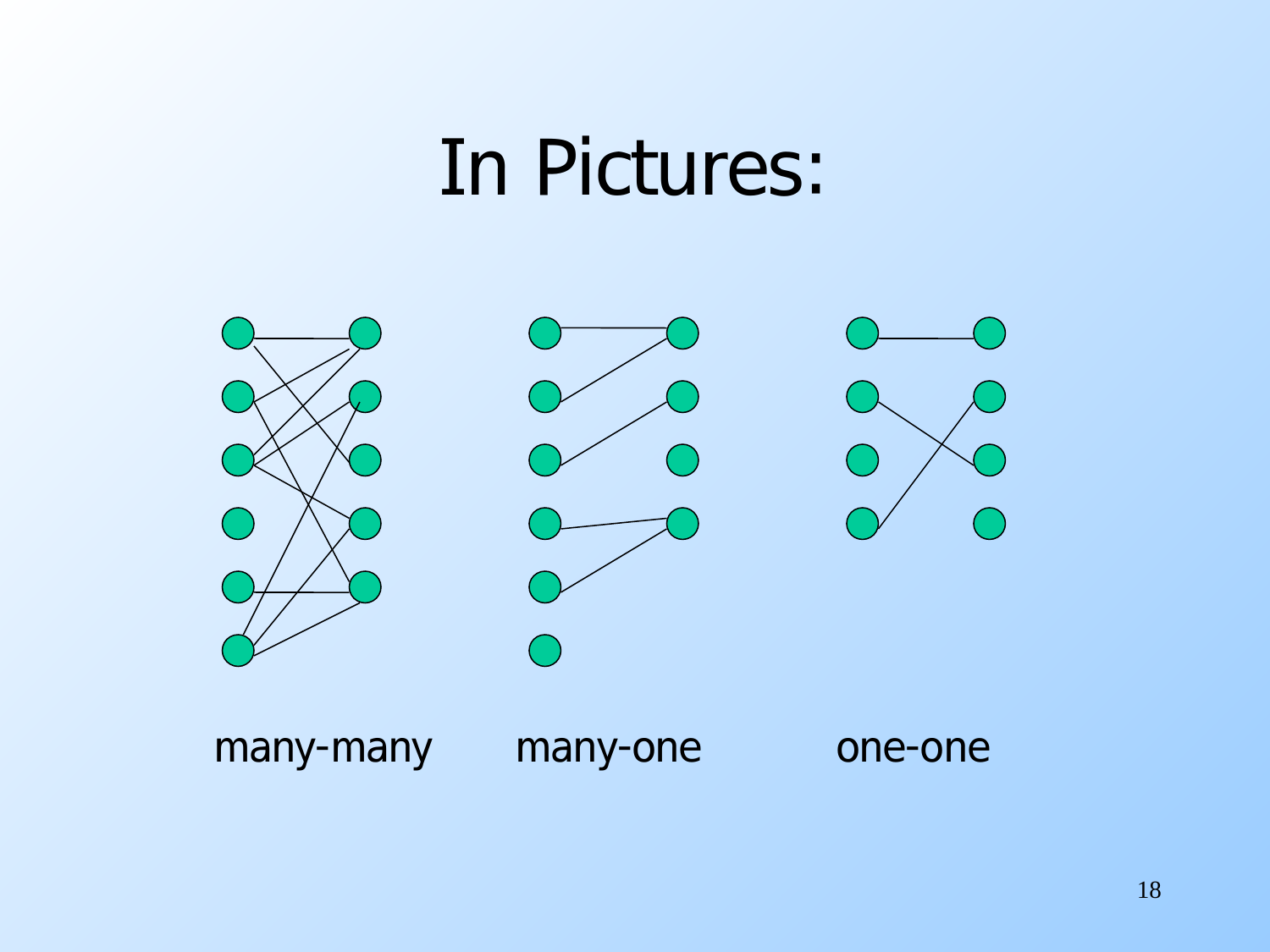

# In Pictures:

many-many
many-one
one-one
18